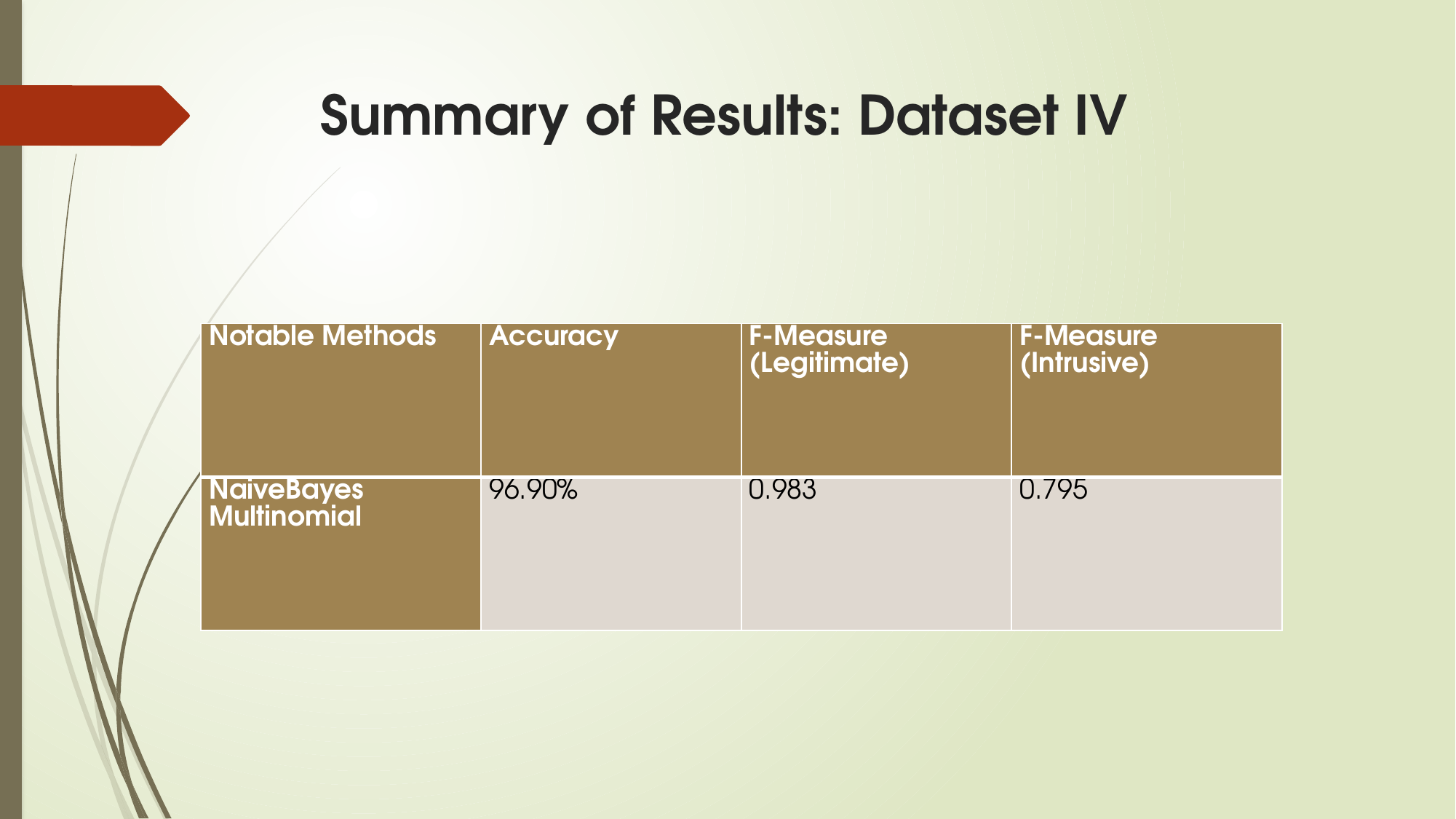

# Summary of Results: Dataset IV
| Notable Methods | Accuracy | F-Measure (Legitimate) | F-Measure (Intrusive) |
| --- | --- | --- | --- |
| NaiveBayes Multinomial | 96.90% | 0.983 | 0.795 |